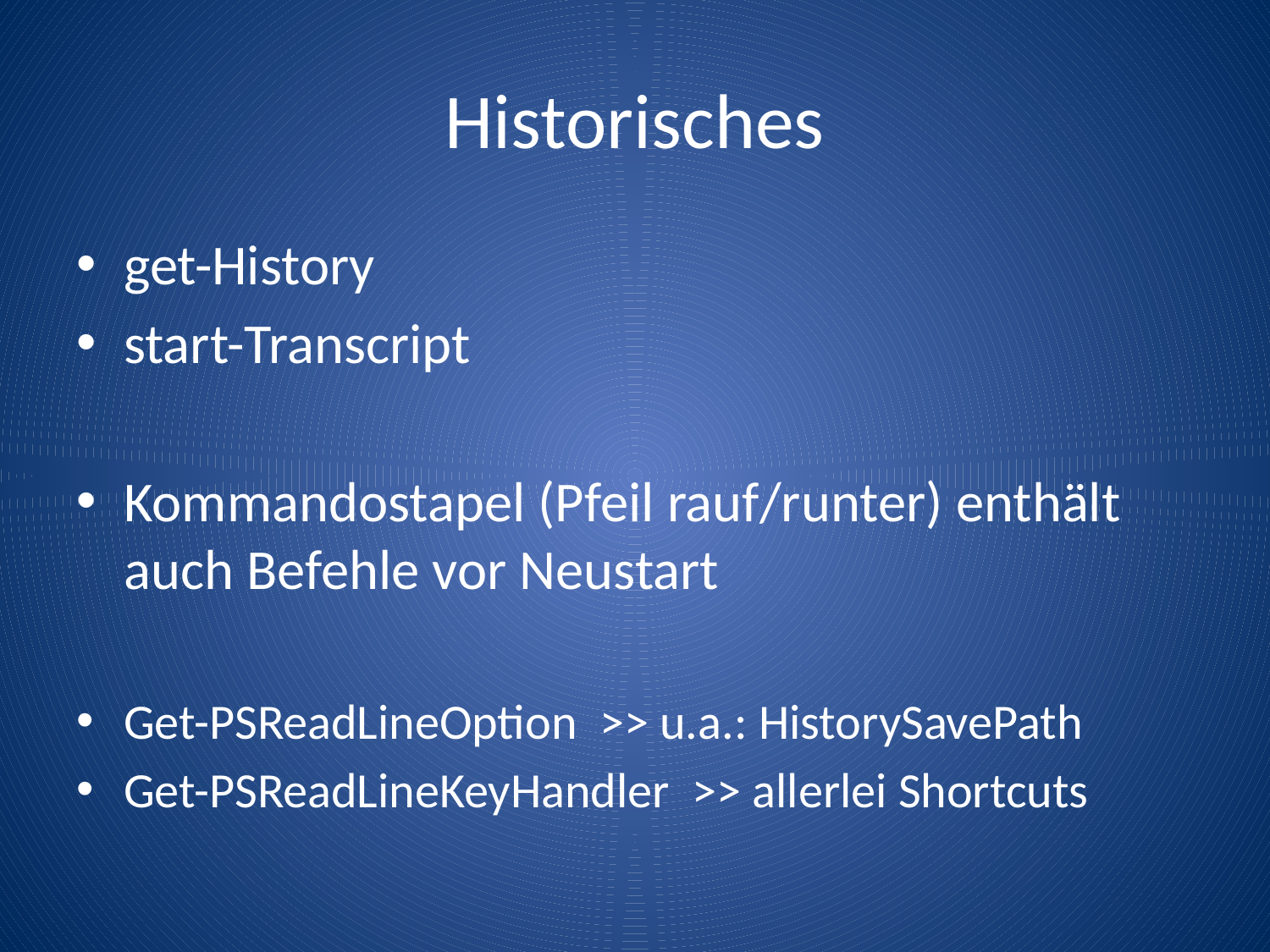

# Historisches
get-History
start-Transcript

Kommandostapel (Pfeil rauf/runter) enthält auch Befehle vor Neustart

Get-PSReadLineOption  >> u.a.: HistorySavePath
Get-PSReadLineKeyHandler  >> allerlei Shortcuts